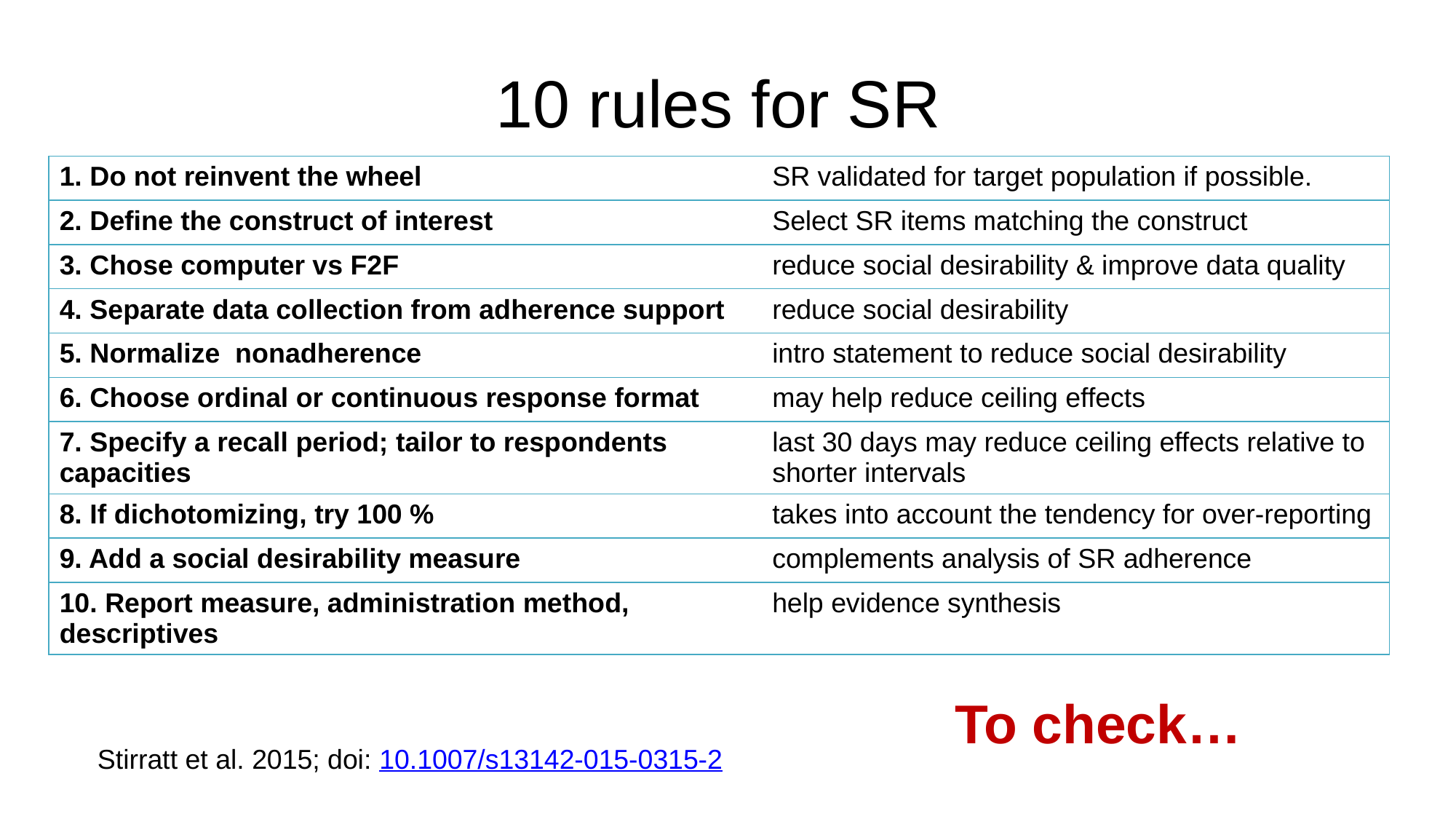

# 10 rules for SR
| 1. Do not reinvent the wheel | SR validated for target population if possible. |
| --- | --- |
| 2. Define the construct of interest | Select SR items matching the construct |
| 3. Chose computer vs F2F | reduce social desirability & improve data quality |
| 4. Separate data collection from adherence support | reduce social desirability |
| 5. Normalize nonadherence | intro statement to reduce social desirability |
| 6. Choose ordinal or continuous response format | may help reduce ceiling effects |
| 7. Specify a recall period; tailor to respondents capacities | last 30 days may reduce ceiling effects relative to shorter intervals |
| 8. If dichotomizing, try 100 % | takes into account the tendency for over-reporting |
| 9. Add a social desirability measure | complements analysis of SR adherence |
| 10. Report measure, administration method, descriptives | help evidence synthesis |
To check…
Stirratt et al. 2015; doi: 10.1007/s13142-015-0315-2